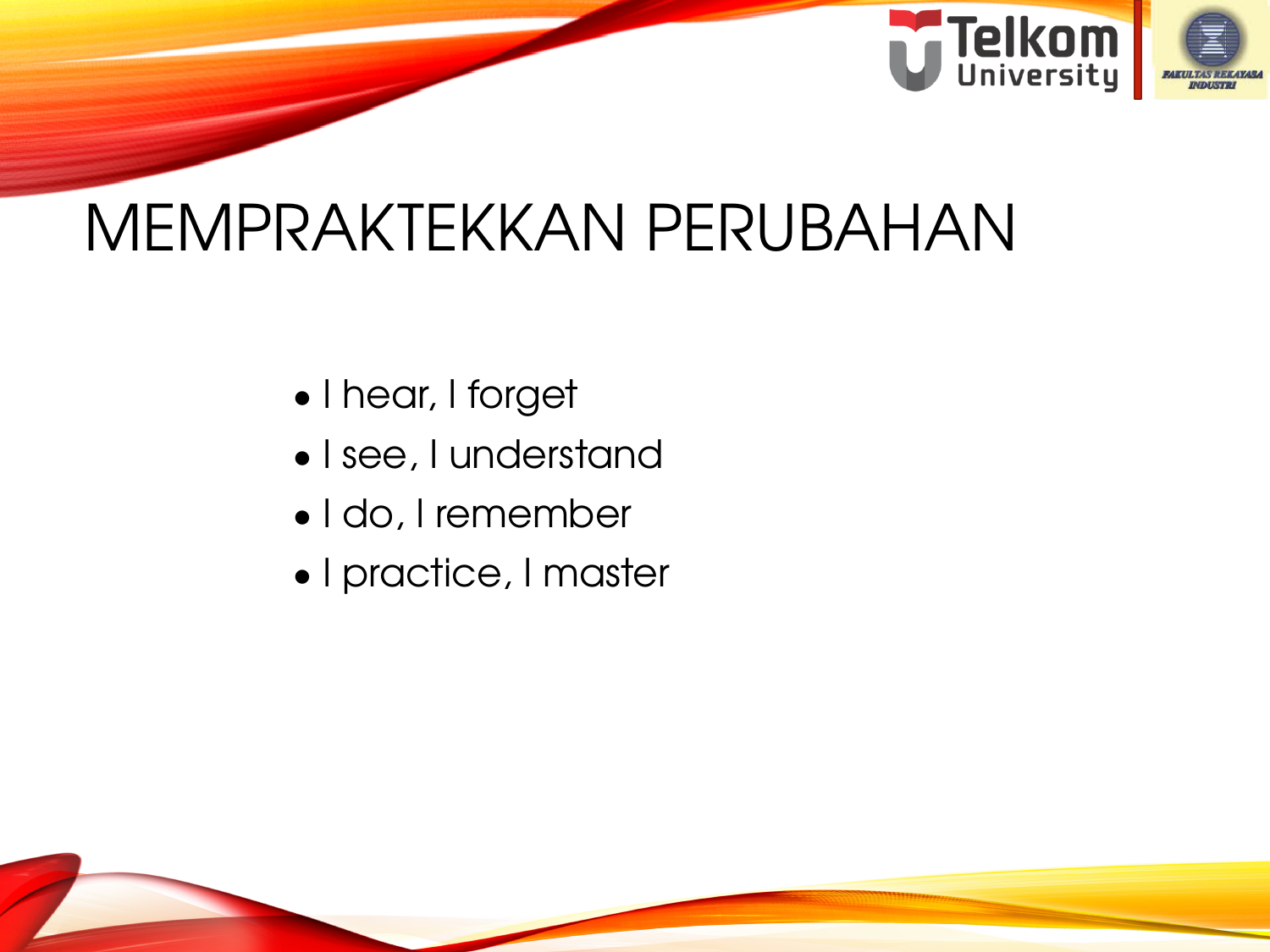

# MEMPRAKTEKKAN PERUBAHAN

• I hear, I forget
• I see, I understand
• I do, I remember
• I practice, I master